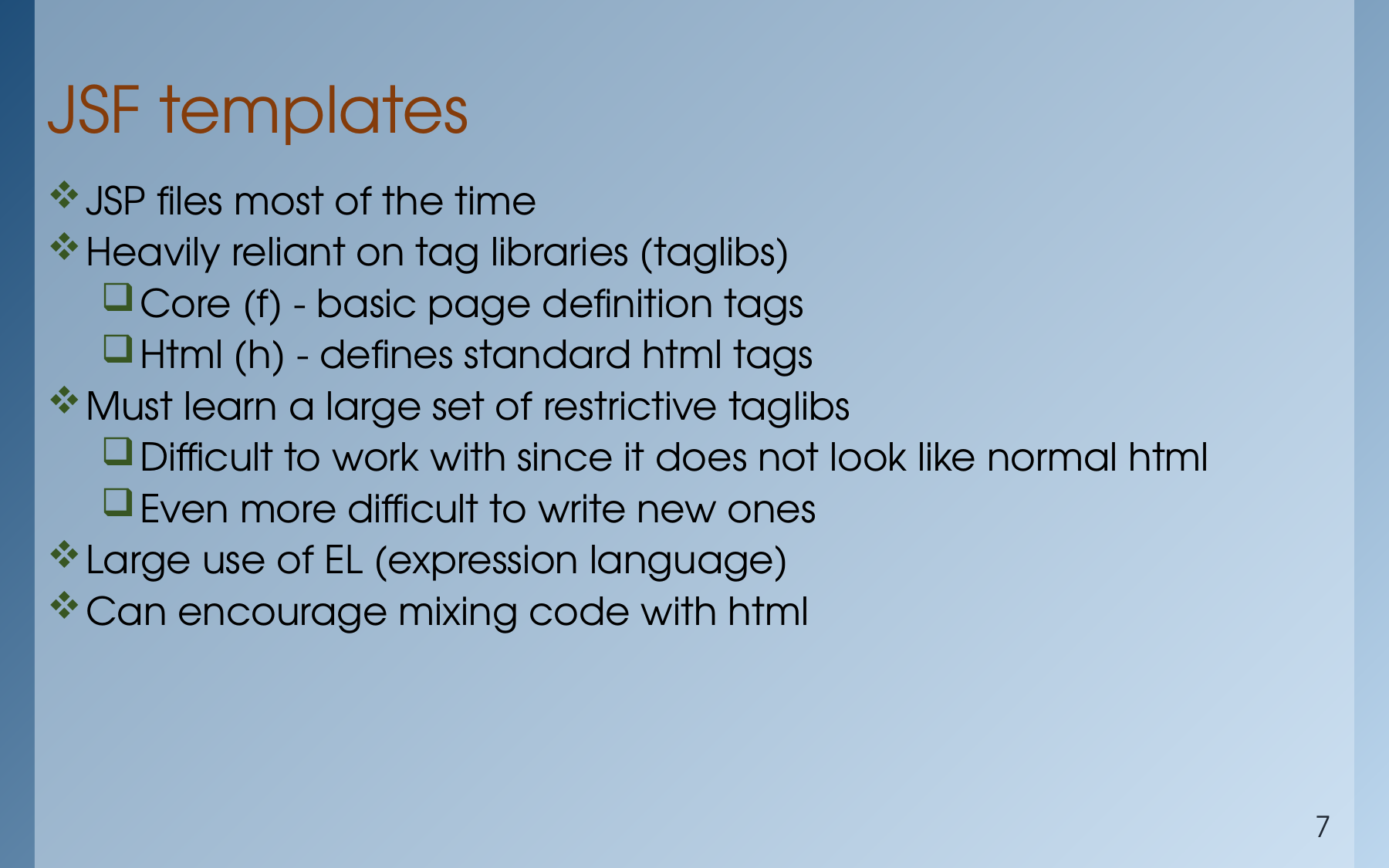

# JSF templates
JSP files most of the time
Heavily reliant on tag libraries (taglibs)
Core (f) - basic page definition tags
Html (h) - defines standard html tags
Must learn a large set of restrictive taglibs
Difficult to work with since it does not look like normal html
Even more difficult to write new ones
Large use of EL (expression language)
Can encourage mixing code with html

7